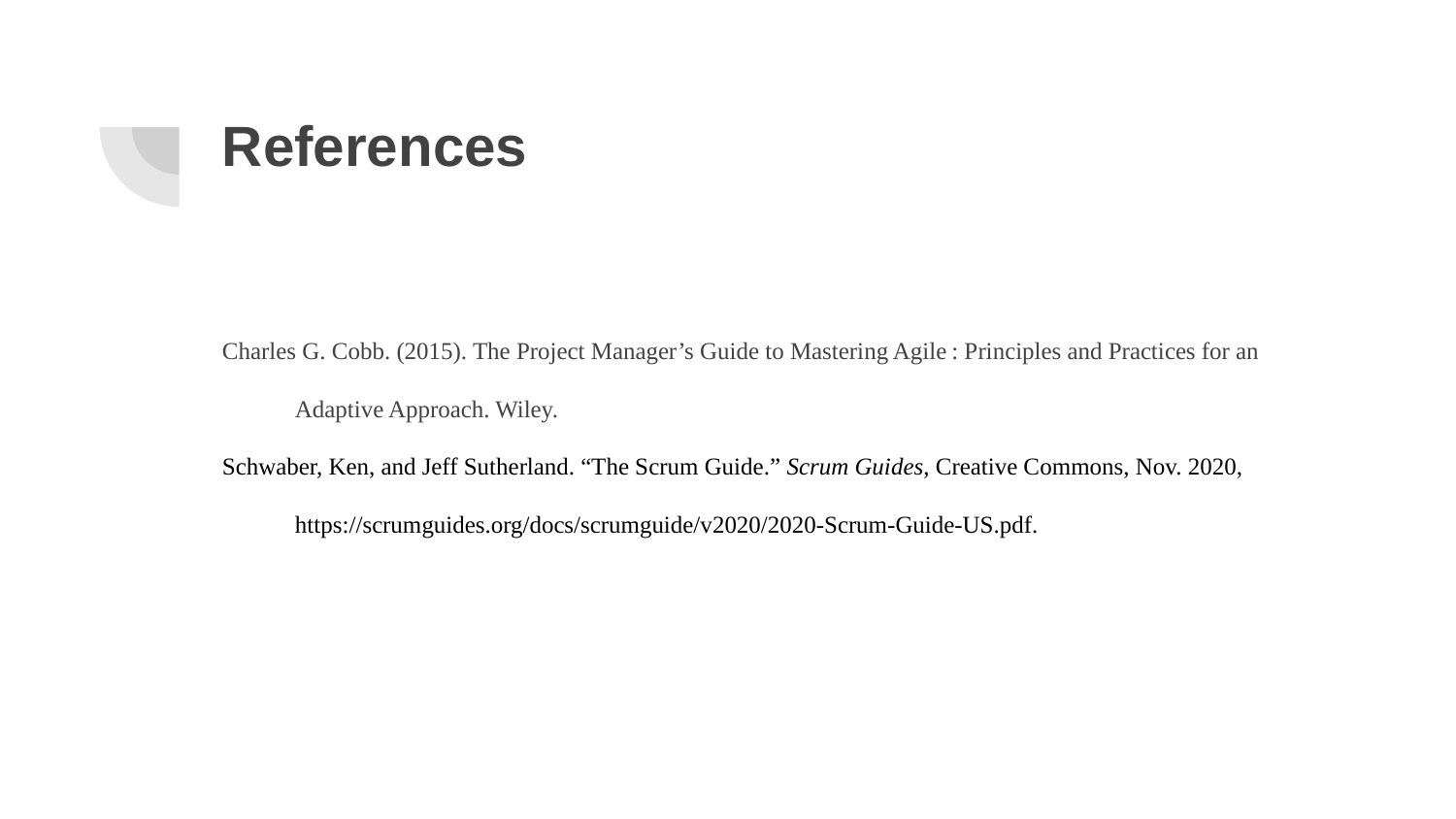

# References
Charles G. Cobb. (2015). The Project Manager’s Guide to Mastering Agile : Principles and Practices for an
Adaptive Approach. Wiley.
Schwaber, Ken, and Jeff Sutherland. “The Scrum Guide.” Scrum Guides, Creative Commons, Nov. 2020,
https://scrumguides.org/docs/scrumguide/v2020/2020-Scrum-Guide-US.pdf.